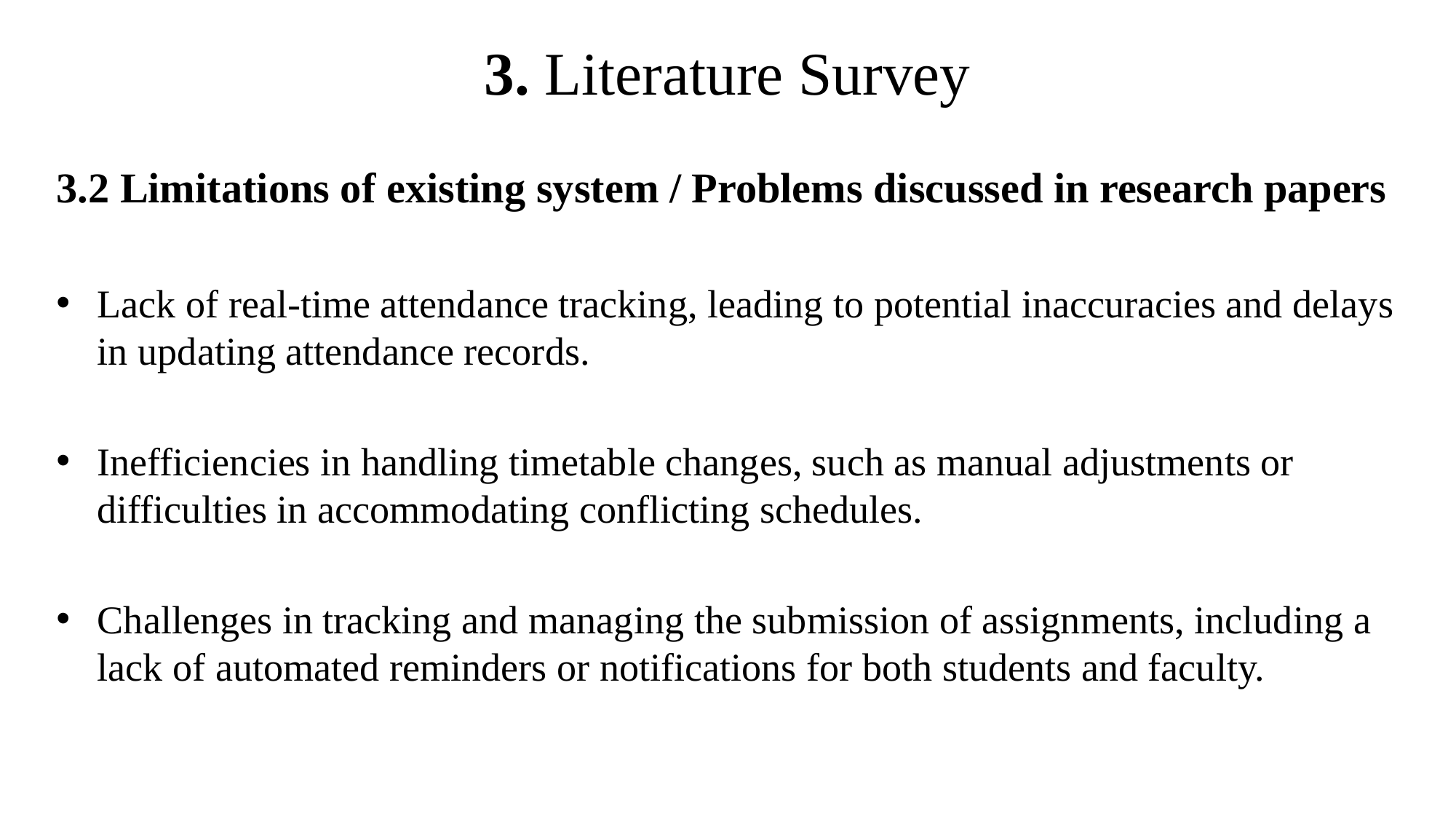

# 3. Literature Survey
3.2 Limitations of existing system / Problems discussed in research papers

Lack of real-time attendance tracking, leading to potential inaccuracies and delays in updating attendance records.

Inefficiencies in handling timetable changes, such as manual adjustments or difficulties in accommodating conflicting schedules.

Challenges in tracking and managing the submission of assignments, including a lack of automated reminders or notifications for both students and faculty.